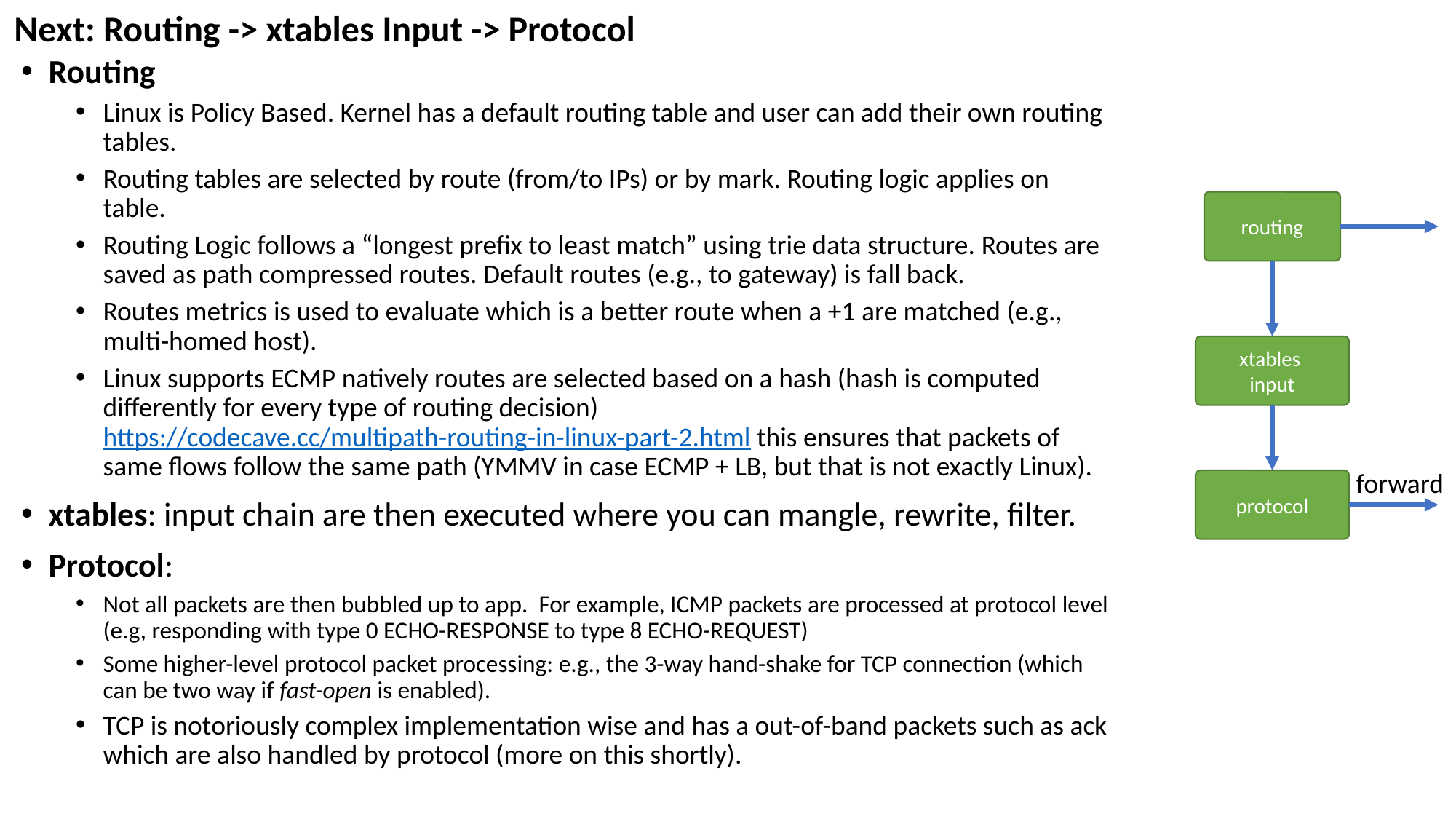

Next: Routing -> xtables Input -> Protocol
Routing
Linux is Policy Based. Kernel has a default routing table and user can add their own routing tables.
Routing tables are selected by route (from/to IPs) or by mark. Routing logic applies on table.
Routing Logic follows a “longest prefix to least match” using trie data structure. Routes are saved as path compressed routes. Default routes (e.g., to gateway) is fall back.
Routes metrics is used to evaluate which is a better route when a +1 are matched (e.g., multi-homed host).
Linux supports ECMP natively routes are selected based on a hash (hash is computed differently for every type of routing decision) https://codecave.cc/multipath-routing-in-linux-part-2.html this ensures that packets of same flows follow the same path (YMMV in case ECMP + LB, but that is not exactly Linux).
xtables: input chain are then executed where you can mangle, rewrite, filter.
Protocol:
Not all packets are then bubbled up to app.  For example, ICMP packets are processed at protocol level (e.g, responding with type 0 ECHO-RESPONSE to type 8 ECHO-REQUEST)
Some higher-level protocol packet processing: e.g., the 3-way hand-shake for TCP connection (which can be two way if fast-open is enabled).
TCP is notoriously complex implementation wise and has a out-of-band packets such as ack which are also handled by protocol (more on this shortly).
routing
xtables
input
forward
protocol